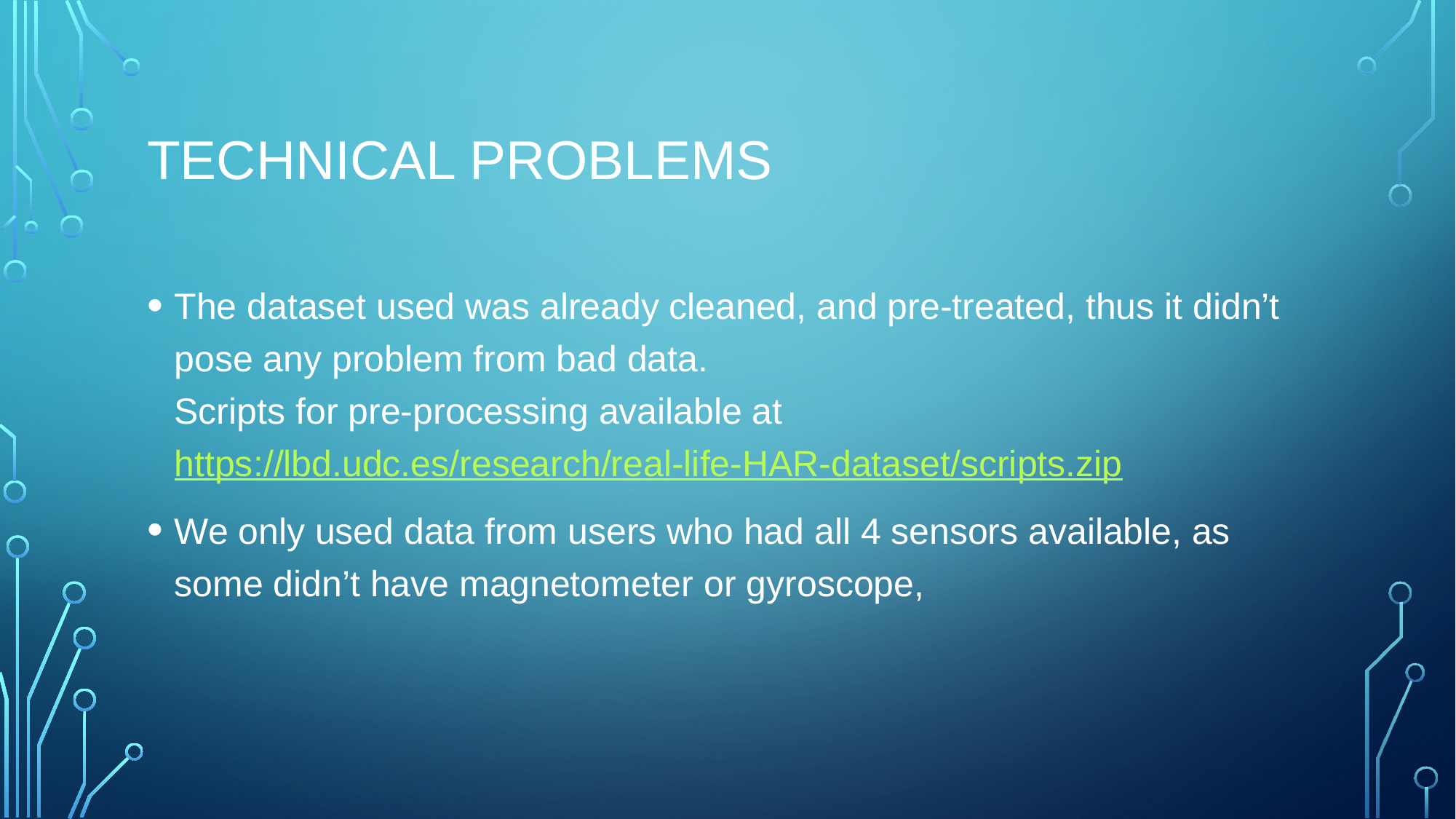

# Technical Problems
The dataset used was already cleaned, and pre-treated, thus it didn’t pose any problem from bad data.
Scripts for pre-processing available at https://lbd.udc.es/research/real-life-HAR-dataset/scripts.zip
We only used data from users who had all 4 sensors available, as some didn’t have magnetometer or gyroscope,